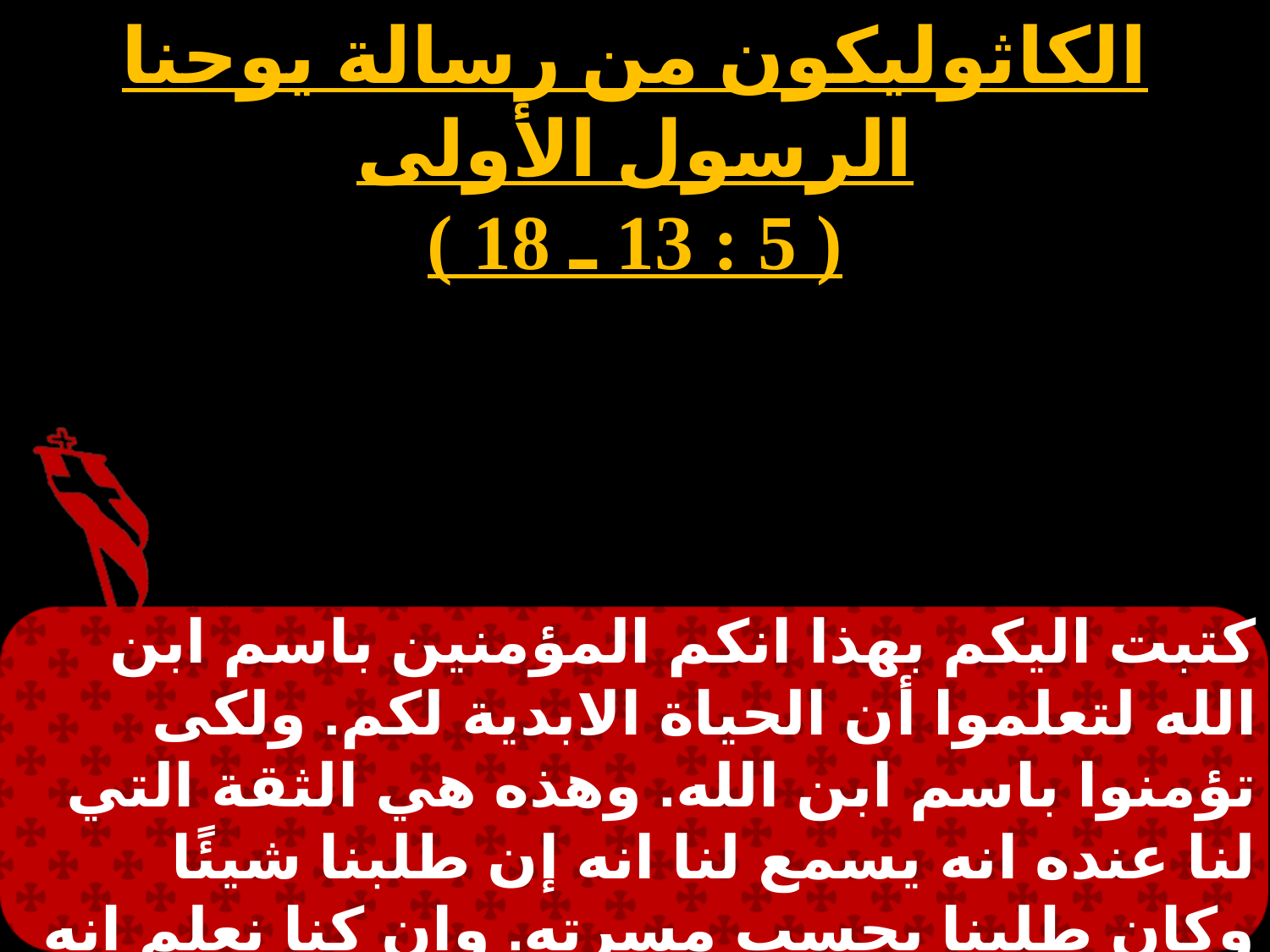

الكاثوليكون من رسالة يوحنا الرسول الأولى
( 5 : 13 ـ 18 )
كتبت اليكم بهذا انكم المؤمنين باسم ابن الله لتعلموا أن الحياة الابدية لكم. ولكى تؤمنوا باسم ابن الله. وهذه هي الثقة التي لنا عنده انه يسمع لنا انه إن طلبنا شيئًا وكان طلبنا بحسب مسرته. وان كنا نعلم انه مهما